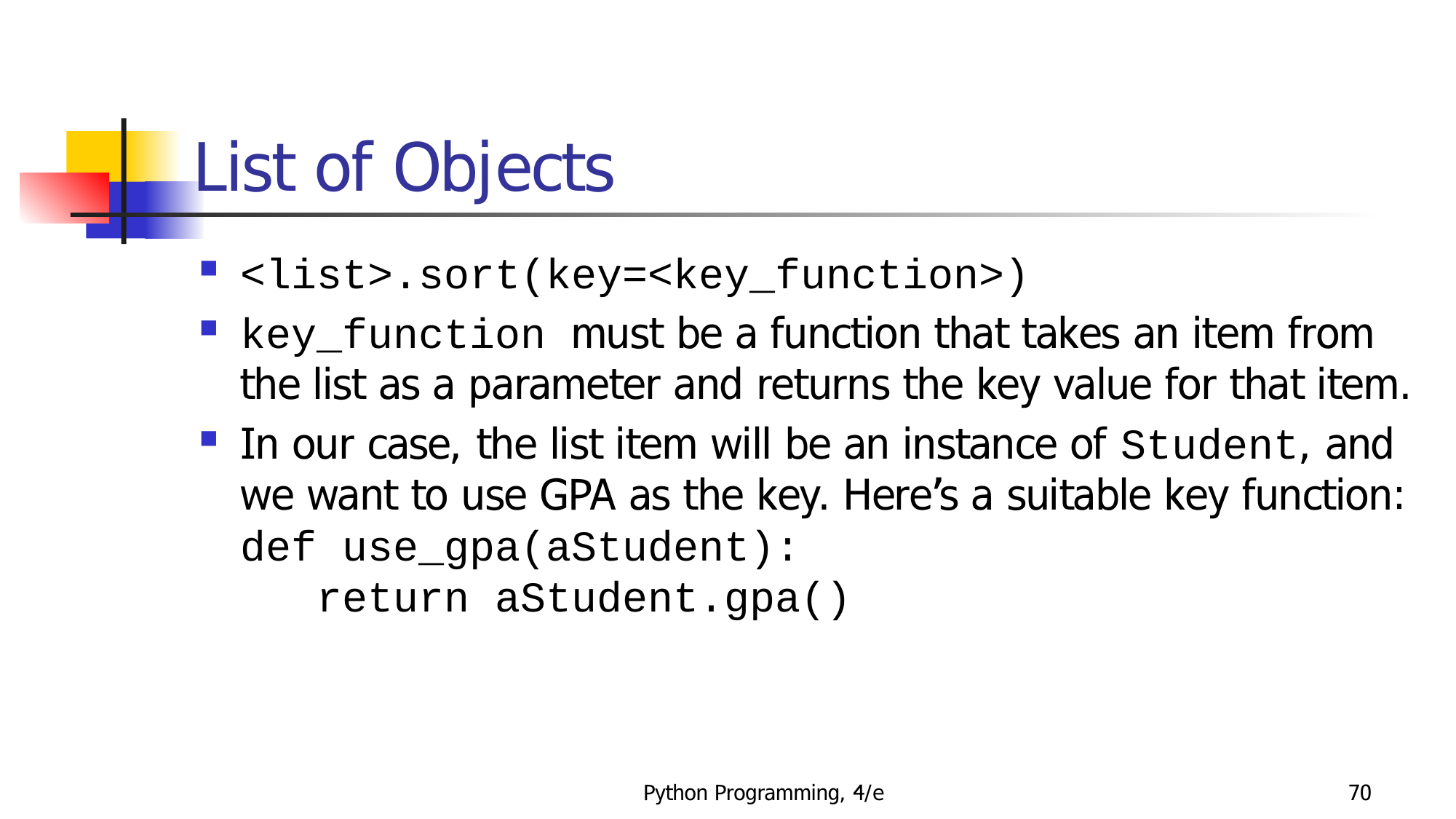

# List of Objects
<list>.sort(key=<key_function>)
key_function must be a function that takes an item from the list as a parameter and returns the key value for that item.
In our case, the list item will be an instance of Student, and we want to use GPA as the key. Here’s a suitable key function:
def use_gpa(aStudent):
   return aStudent.gpa()

Python Programming, 4/e
70